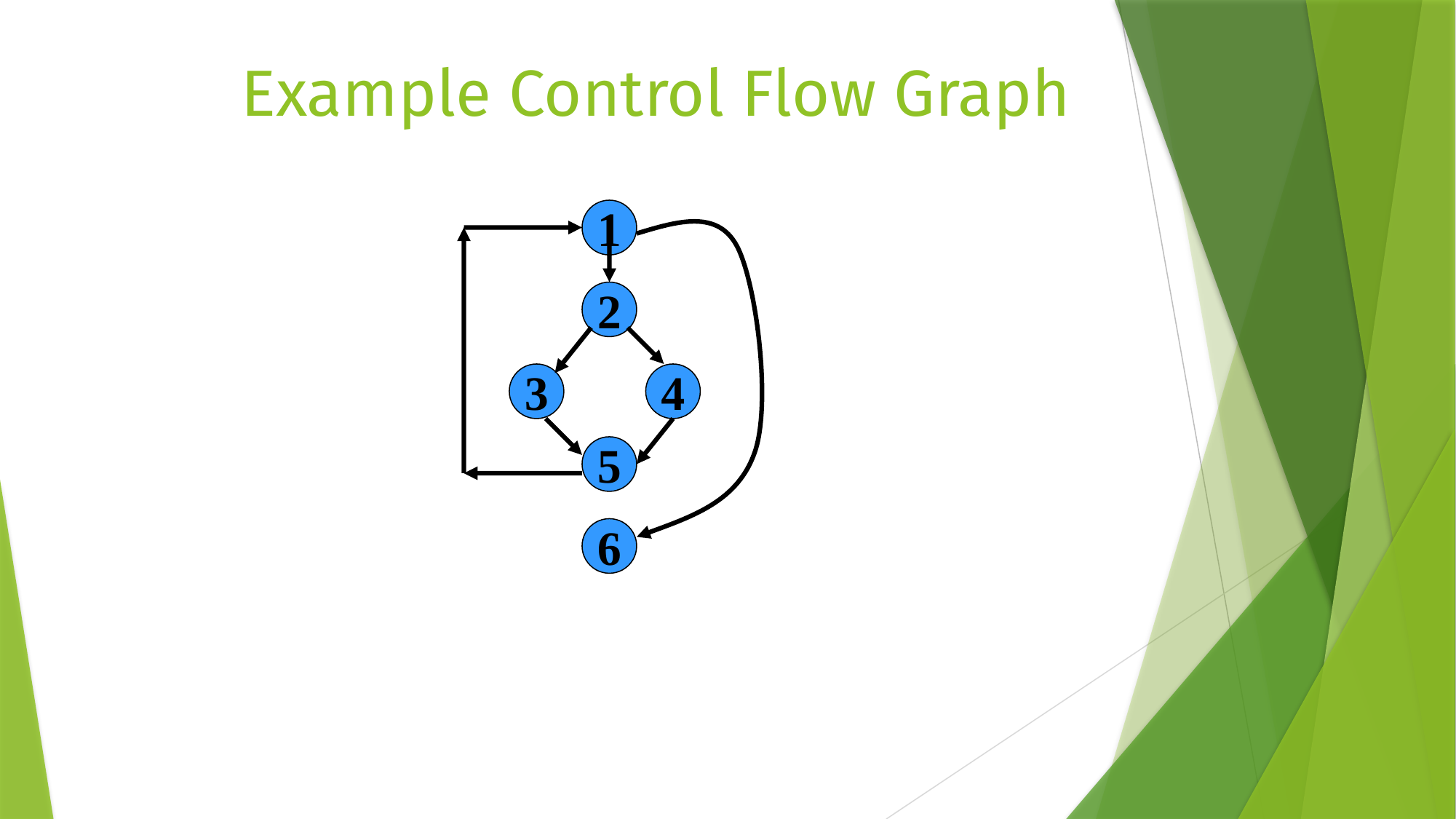

# Example Control Flow Graph
1

2

3
4

5

6